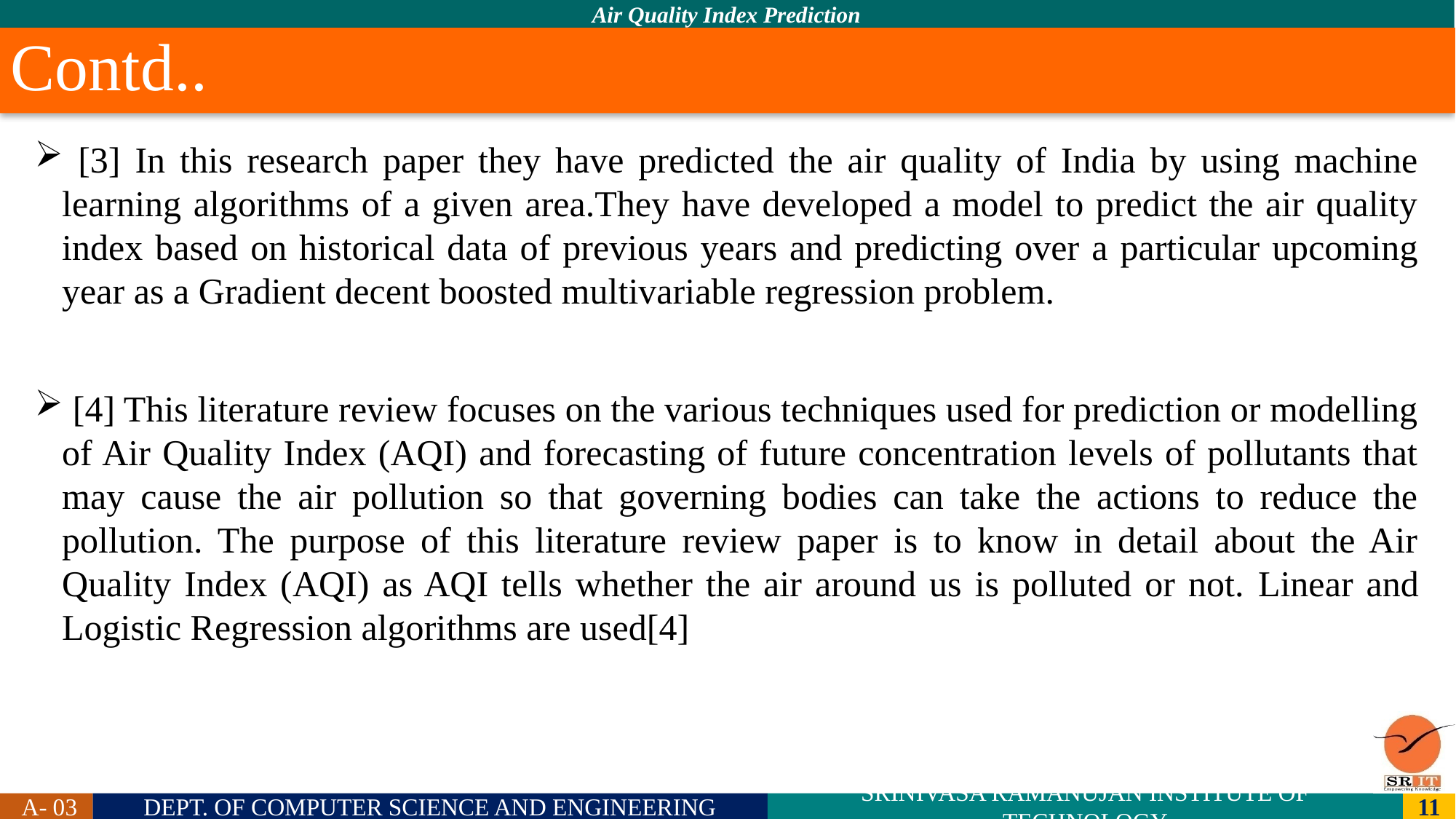

# Contd..
 [3] In this research paper they have predicted the air quality of India by using machine learning algorithms of a given area.They have developed a model to predict the air quality index based on historical data of previous years and predicting over a particular upcoming year as a Gradient decent boosted multivariable regression problem.

 [4] This literature review focuses on the various techniques used for prediction or modelling of Air Quality Index (AQI) and forecasting of future concentration levels of pollutants that may cause the air pollution so that governing bodies can take the actions to reduce the pollution. The purpose of this literature review paper is to know in detail about the Air Quality Index (AQI) as AQI tells whether the air around us is polluted or not. Linear and Logistic Regression algorithms are used[4]